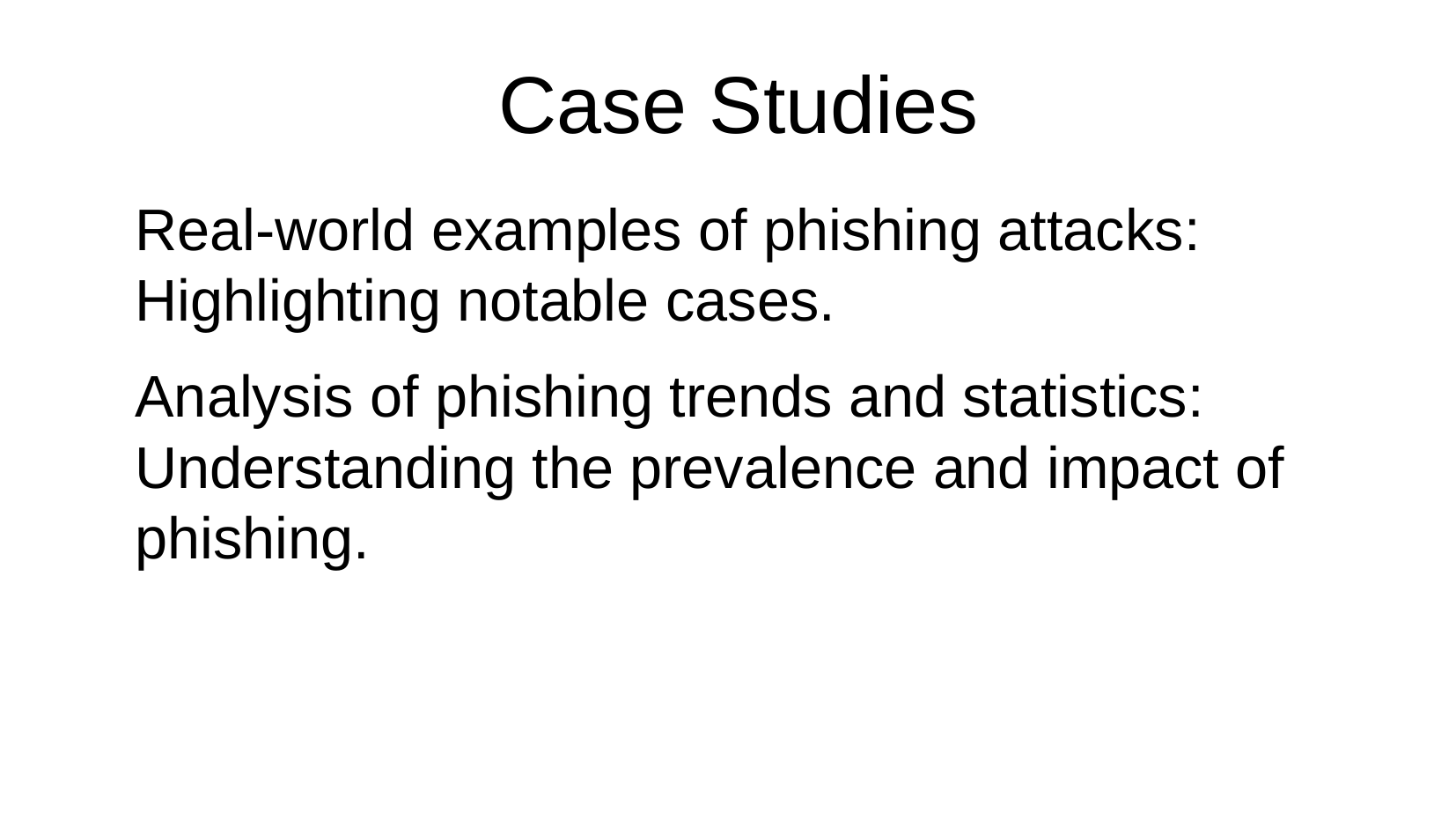

# Case Studies
Real-world examples of phishing attacks: Highlighting notable cases.
Analysis of phishing trends and statistics: Understanding the prevalence and impact of phishing.